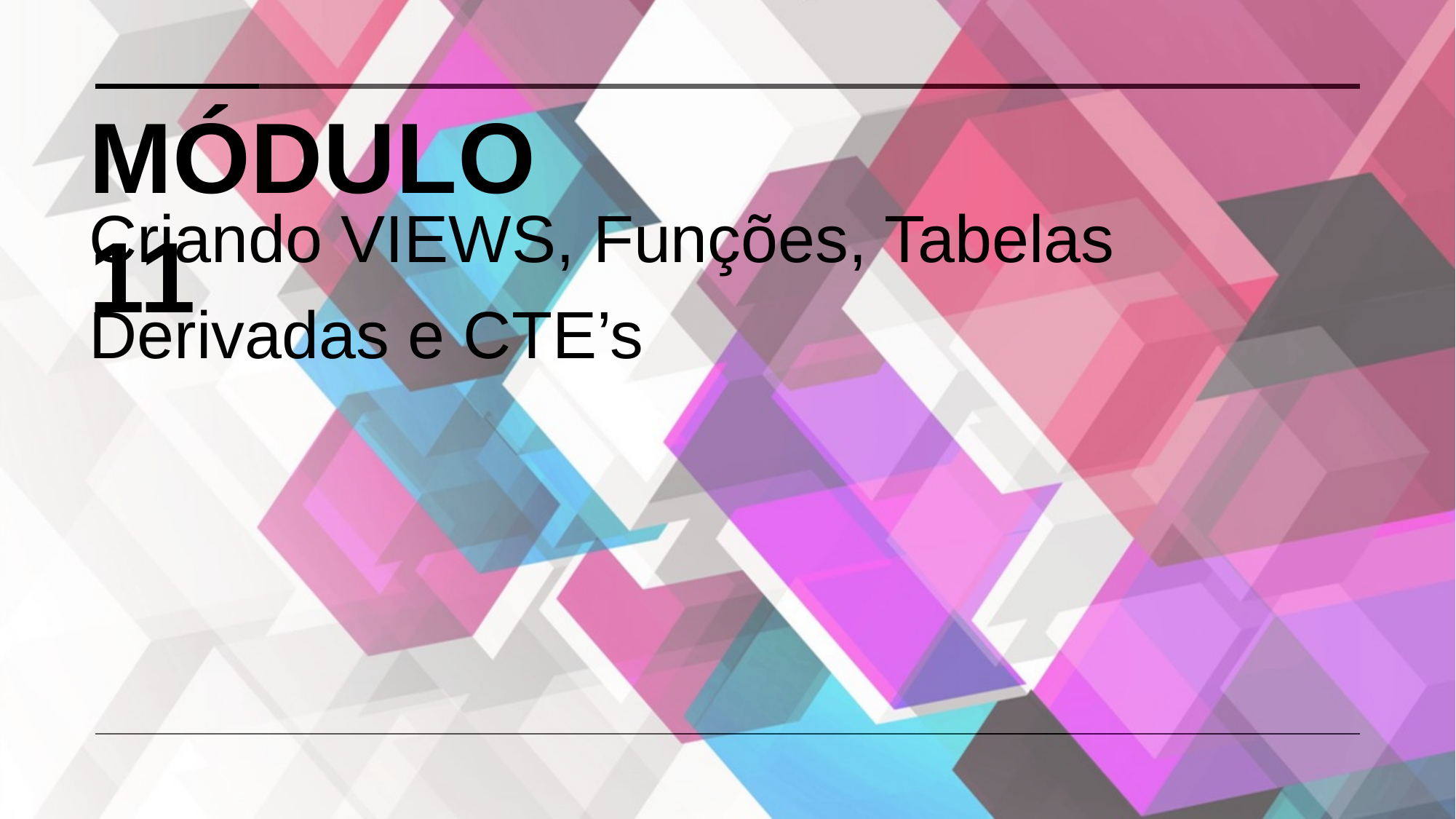

# Módulo 11
Criando VIEWS, Funções, Tabelas Derivadas e CTE’s